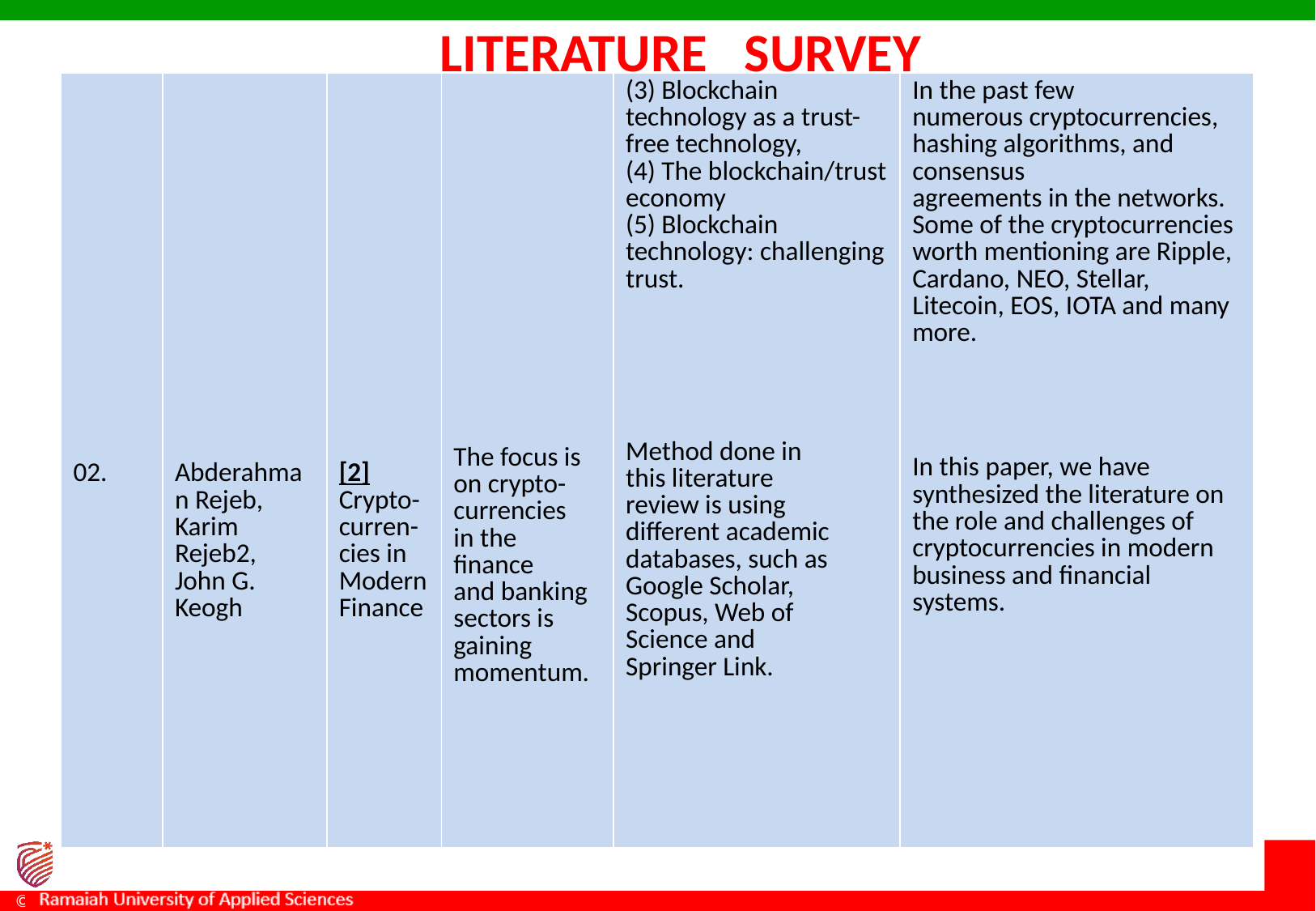

LITERATURE   SURVEY

| 02. | Abderahman Rejeb, Karim Rejeb2, John G. Keogh | [2] Crypto- curren- cies in Modern Finance | The focus is on crypto- currencies in the finance and banking sectors is gaining momentum. | (3) Blockchain technology as a trust-free technology, (4) The blockchain/trust economy (5) Blockchain technology: challenging trust. Method done in this literature review is using different academic databases, such as Google Scholar, Scopus, Web of Science and Springer Link. | In the past few numerous cryptocurrencies, hashing algorithms, and consensus agreements in the networks. Some of the cryptocurrencies worth mentioning are Ripple, Cardano, NEO, Stellar, Litecoin, EOS, IOTA and many more. In this paper, we have synthesized the literature on the role and challenges of cryptocurrencies in modern business and financial systems. |
| --- | --- | --- | --- | --- | --- |